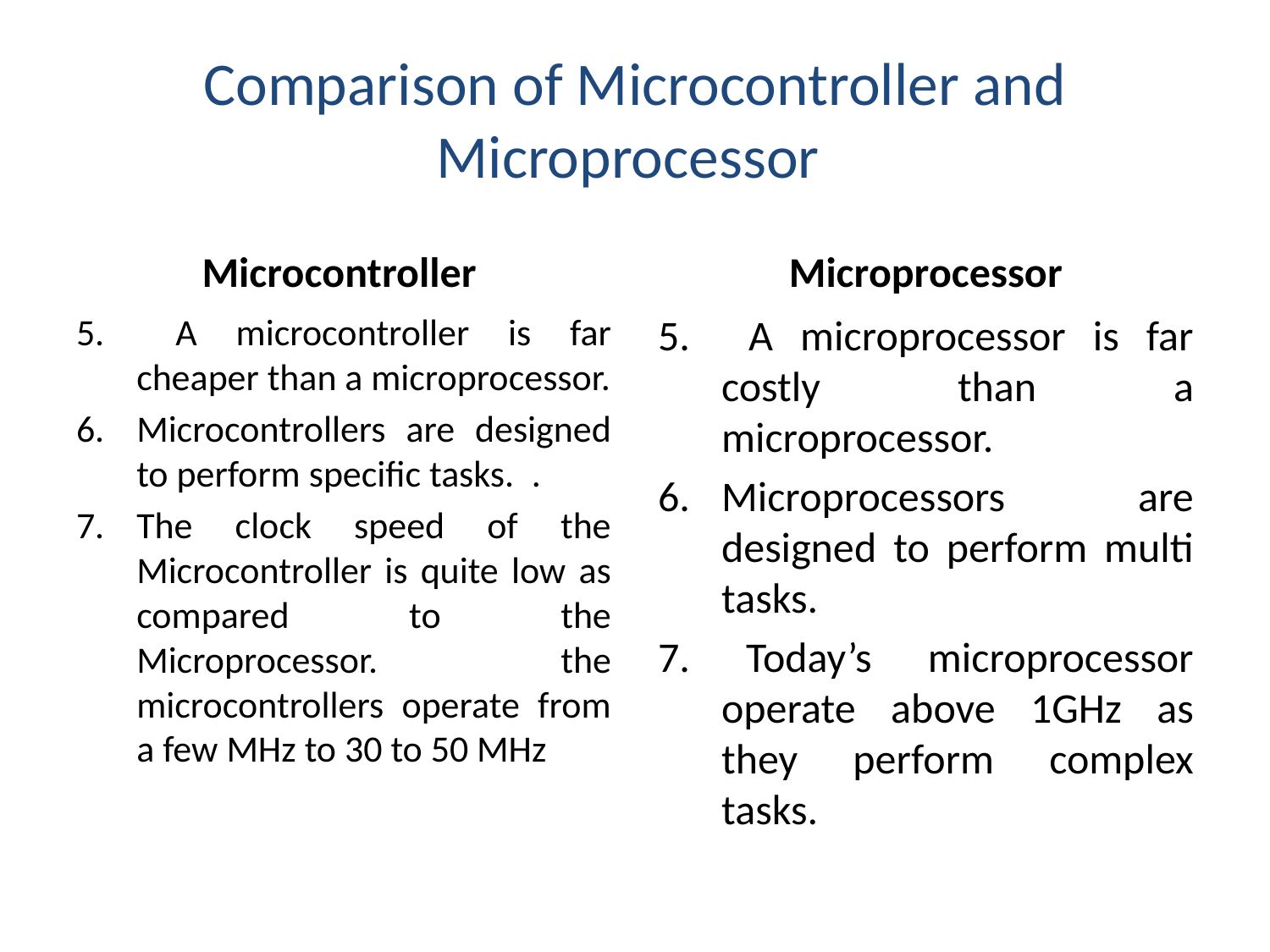

# Comparison of Microcontroller and Microprocessor
Microcontroller
Microprocessor
 A microcontroller is far cheaper than a microprocessor.
Microcontrollers are designed to perform specific tasks.  .
The clock speed of the Microcontroller is quite low as compared to the Microprocessor. the microcontrollers operate from a few MHz to 30 to 50 MHz
 A microprocessor is far costly than a microprocessor.
Microprocessors are designed to perform multi tasks.
7. Today’s microprocessor operate above 1GHz as they perform complex tasks.